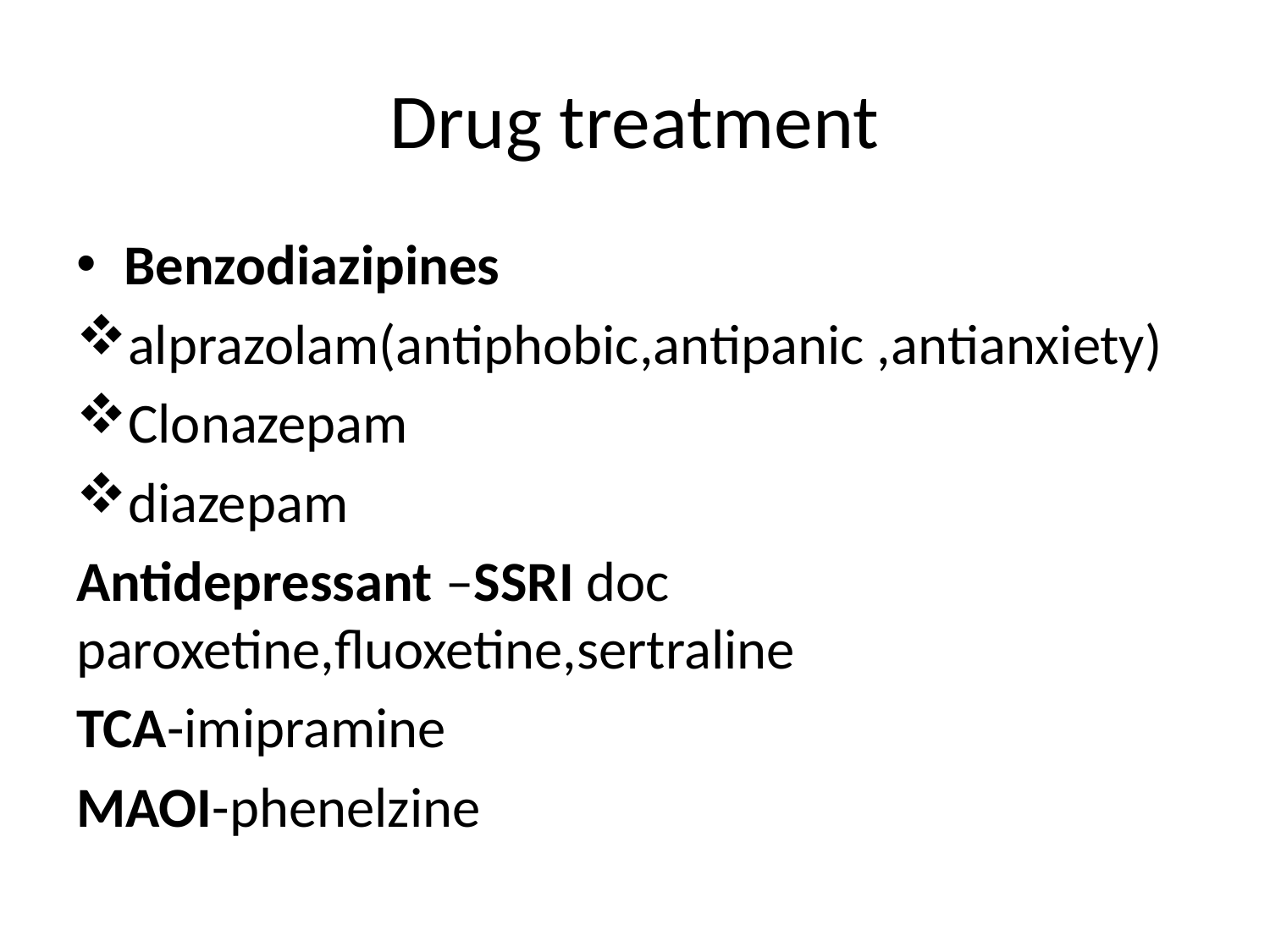

# Drug treatment
Benzodiazipines
alprazolam(antiphobic,antipanic ,antianxiety)
Clonazepam
diazepam
Antidepressant –SSRI doc paroxetine,fluoxetine,sertraline
TCA-imipramine
MAOI-phenelzine